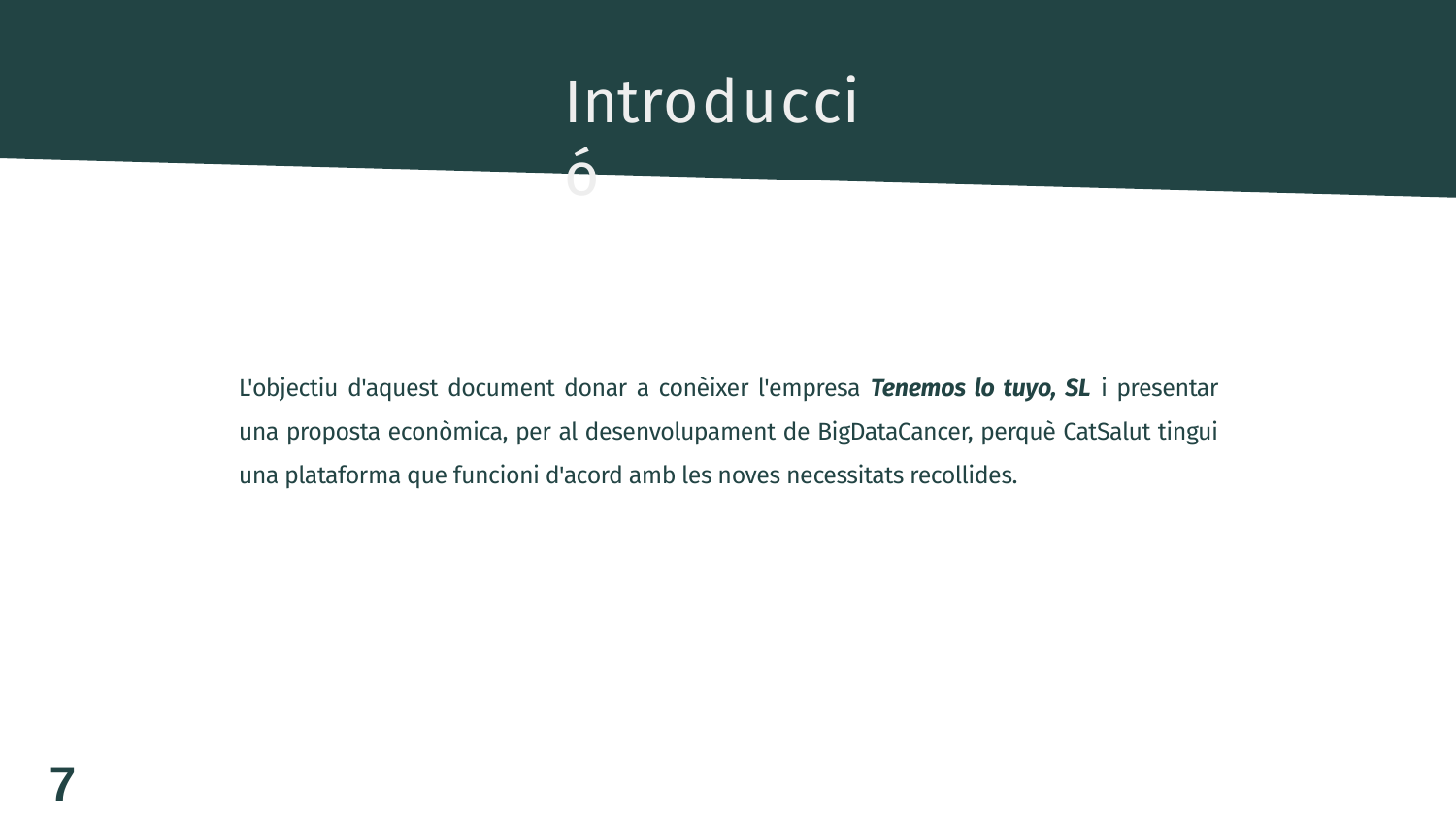

# Introducció
L'objectiu d'aquest document donar a conèixer l'empresa Tenemos lo tuyo, SL i presentar una proposta econòmica, per al desenvolupament de BigDataCancer, perquè CatSalut tingui una plataforma que funcioni d'acord amb les noves necessitats recollides.
7